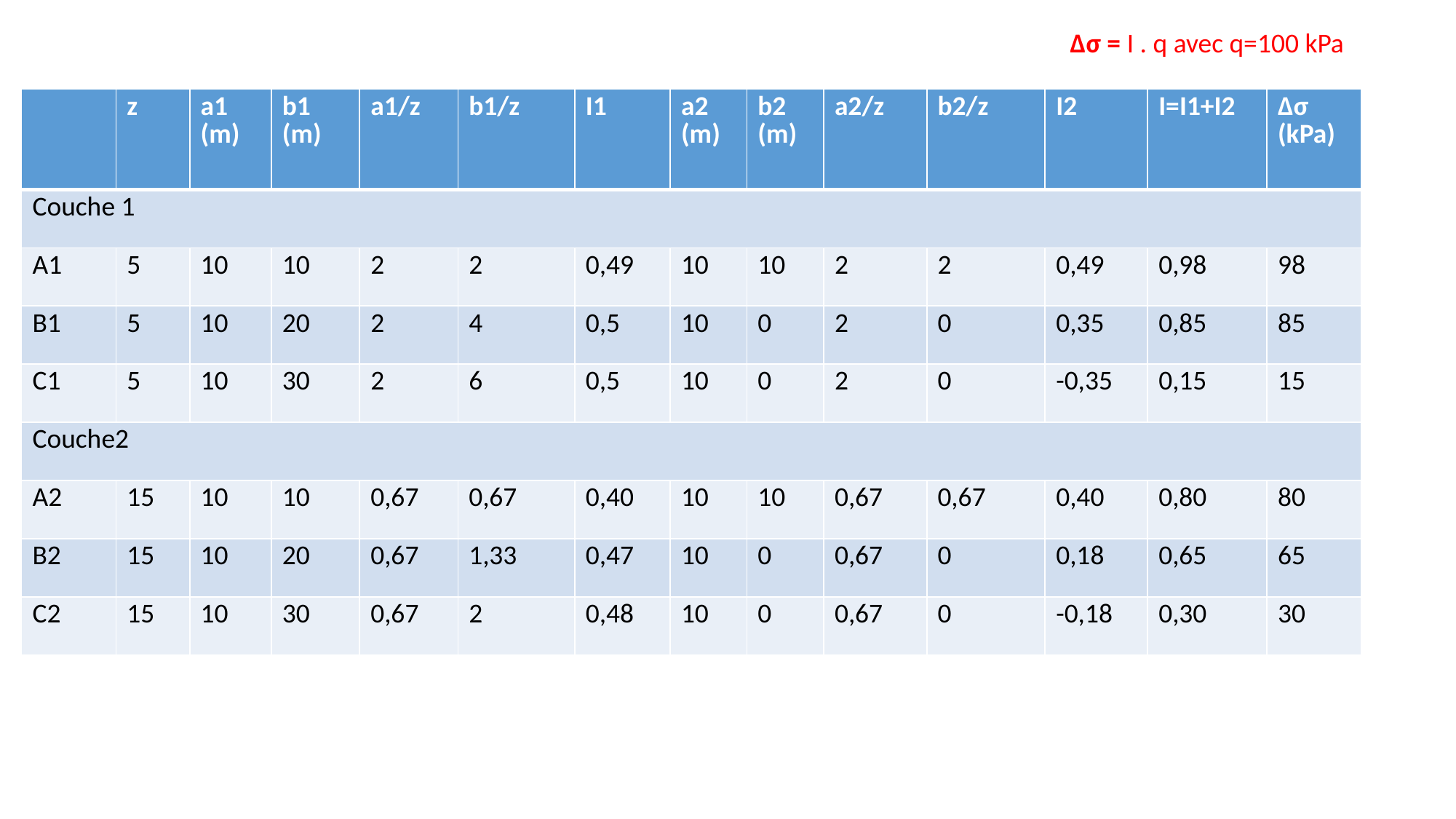

∆σ = I . q avec q=100 kPa
|  | z | a1 (m) | b1 (m) | a1/z | b1/z | I1 | a2 (m) | b2 (m) | a2/z | b2/z | I2 | I=I1+I2 | ∆σ (kPa) |
| --- | --- | --- | --- | --- | --- | --- | --- | --- | --- | --- | --- | --- | --- |
| Couche 1 |  |  |  |  |  |  |  |  |  |  |  |  |  |
| A1 | 5 | 10 | 10 | 2 | 2 | 0,49 | 10 | 10 | 2 | 2 | 0,49 | 0,98 | 98 |
| B1 | 5 | 10 | 20 | 2 | 4 | 0,5 | 10 | 0 | 2 | 0 | 0,35 | 0,85 | 85 |
| C1 | 5 | 10 | 30 | 2 | 6 | 0,5 | 10 | 0 | 2 | 0 | -0,35 | 0,15 | 15 |
| Couche2 |  |  |  |  |  |  |  |  |  |  |  |  |  |
| A2 | 15 | 10 | 10 | 0,67 | 0,67 | 0,40 | 10 | 10 | 0,67 | 0,67 | 0,40 | 0,80 | 80 |
| B2 | 15 | 10 | 20 | 0,67 | 1,33 | 0,47 | 10 | 0 | 0,67 | 0 | 0,18 | 0,65 | 65 |
| C2 | 15 | 10 | 30 | 0,67 | 2 | 0,48 | 10 | 0 | 0,67 | 0 | -0,18 | 0,30 | 30 |